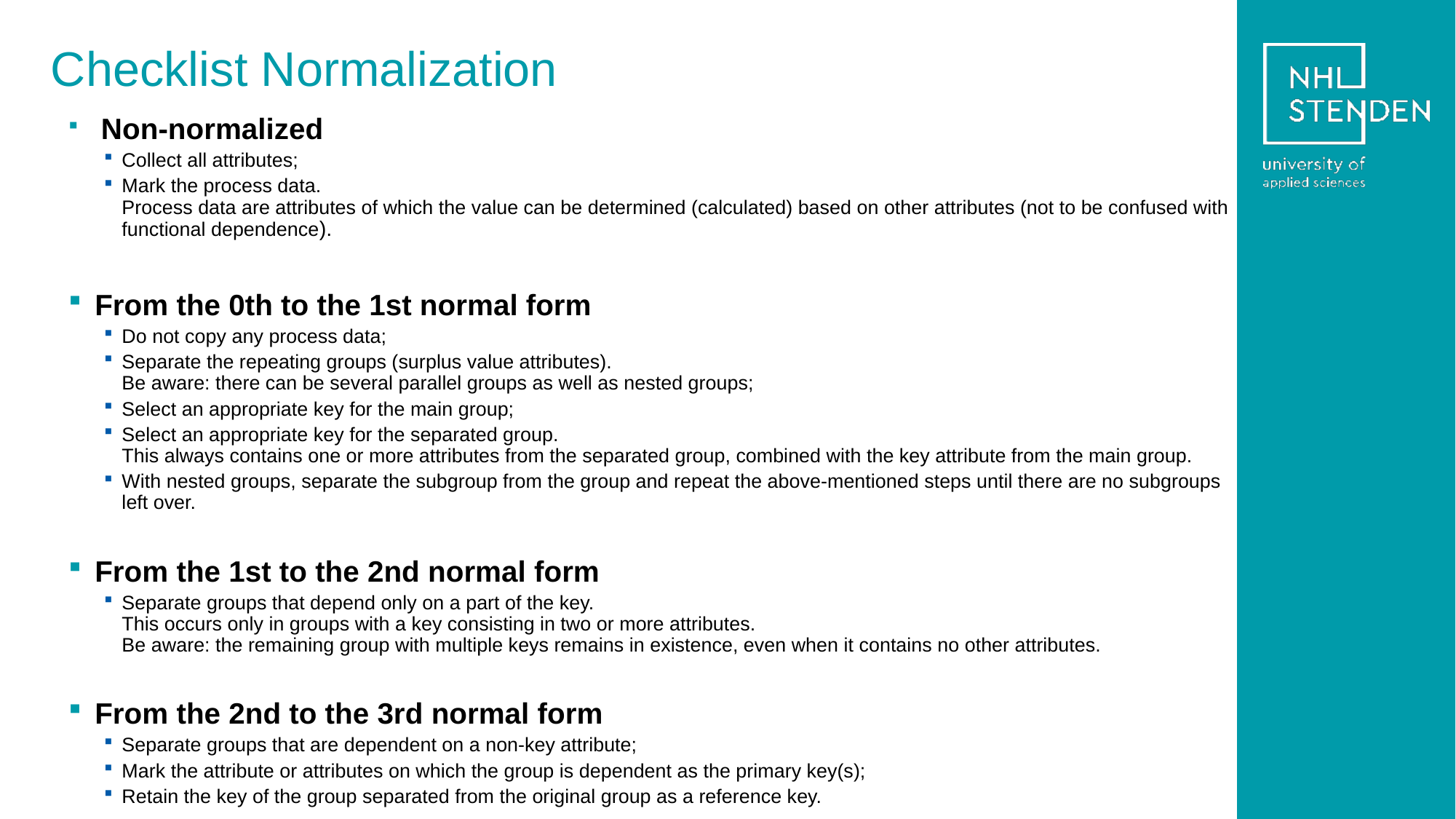

# Checklist Normalization
 Non-normalized
Collect all attributes;
Mark the process data.
Process data are attributes of which the value can be determined (calculated) based on other attributes (not to be confused with functional dependence).

From the 0th to the 1st normal form
Do not copy any process data;
Separate the repeating groups (surplus value attributes).
Be aware: there can be several parallel groups as well as nested groups;
Select an appropriate key for the main group;
Select an appropriate key for the separated group.
This always contains one or more attributes from the separated group, combined with the key attribute from the main group.
With nested groups, separate the subgroup from the group and repeat the above-mentioned steps until there are no subgroups left over.

From the 1st to the 2nd normal form
Separate groups that depend only on a part of the key.
This occurs only in groups with a key consisting in two or more attributes.
Be aware: the remaining group with multiple keys remains in existence, even when it contains no other attributes.

From the 2nd to the 3rd normal form
Separate groups that are dependent on a non-key attribute;
Mark the attribute or attributes on which the group is dependent as the primary key(s);
Retain the key of the group separated from the original group as a reference key.